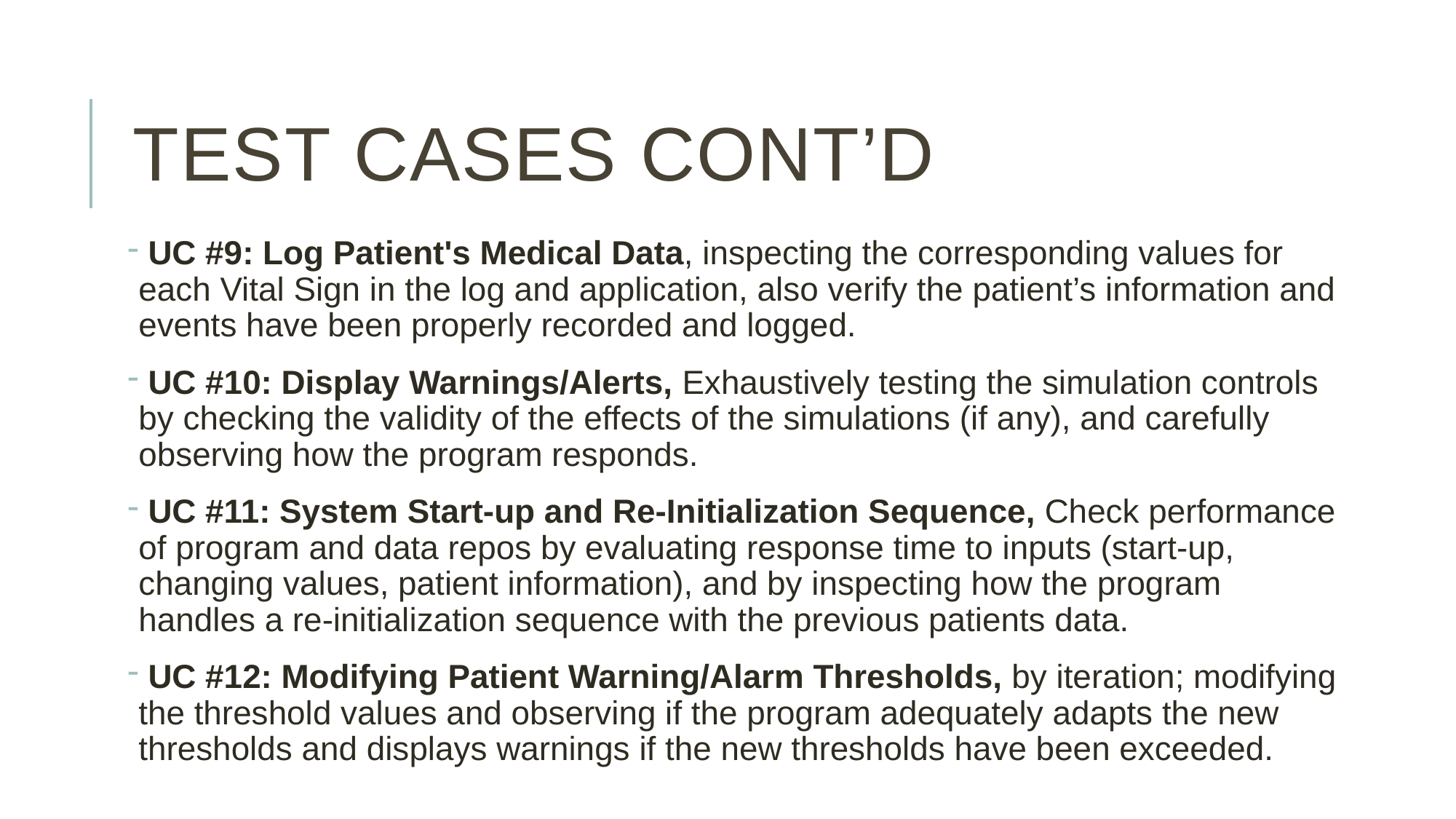

# Test Cases Cont’d
 UC #9: Log Patient's Medical Data, inspecting the corresponding values for each Vital Sign in the log and application, also verify the patient’s information and events have been properly recorded and logged.
 UC #10: Display Warnings/Alerts, Exhaustively testing the simulation controls by checking the validity of the effects of the simulations (if any), and carefully observing how the program responds.
 UC #11: System Start-up and Re-Initialization Sequence, Check performance of program and data repos by evaluating response time to inputs (start-up, changing values, patient information), and by inspecting how the program handles a re-initialization sequence with the previous patients data.
 UC #12: Modifying Patient Warning/Alarm Thresholds, by iteration; modifying the threshold values and observing if the program adequately adapts the new thresholds and displays warnings if the new thresholds have been exceeded.